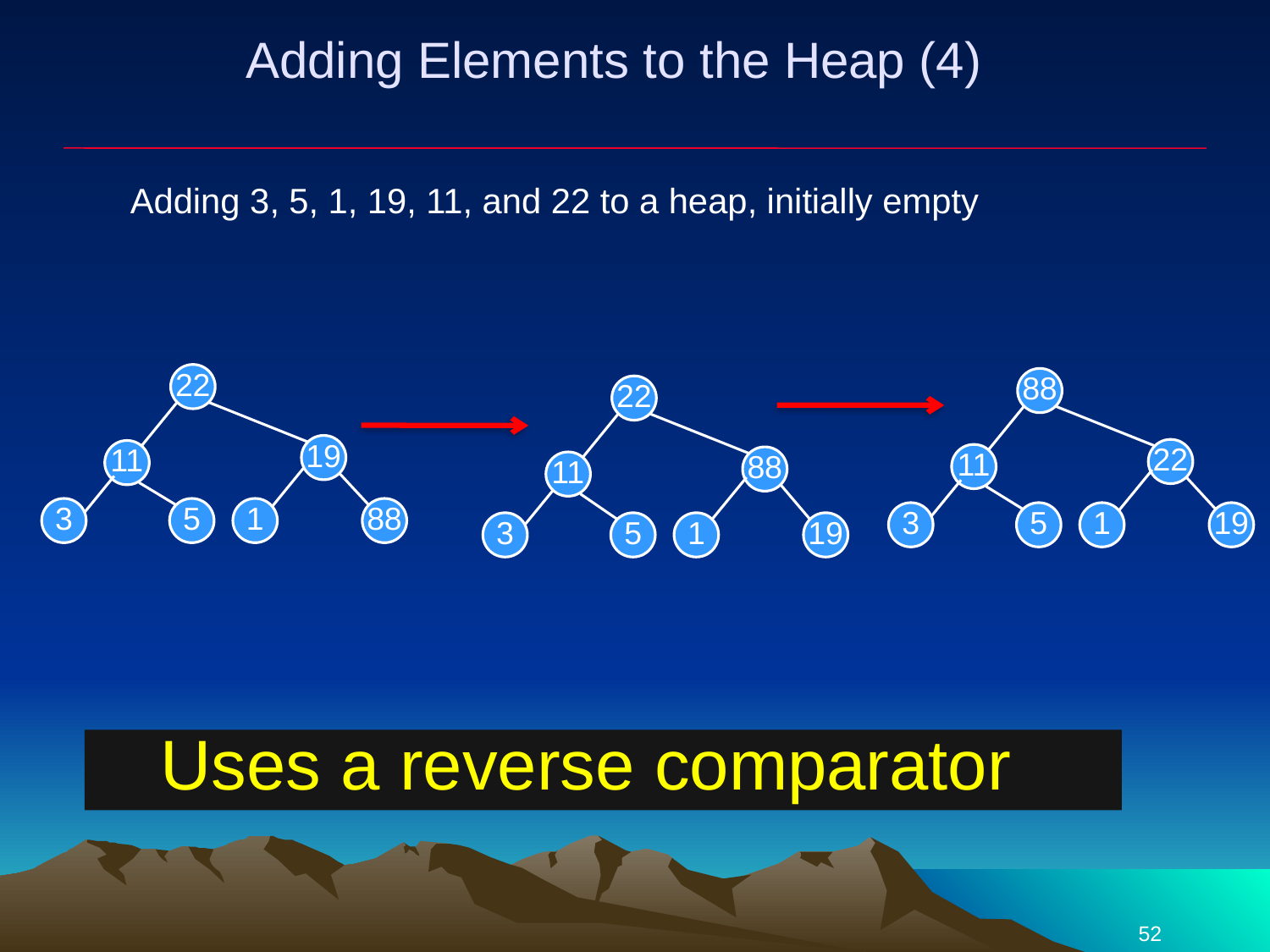

# Adding Elements to the Heap (4)
Adding 3, 5, 1, 19, 11, and 22 to a heap, initially empty

22

88
22

19
22
11
11
88
11
3
5
1
88
3
5
1
19
3
5
1
19
Uses a reverse comparator
52